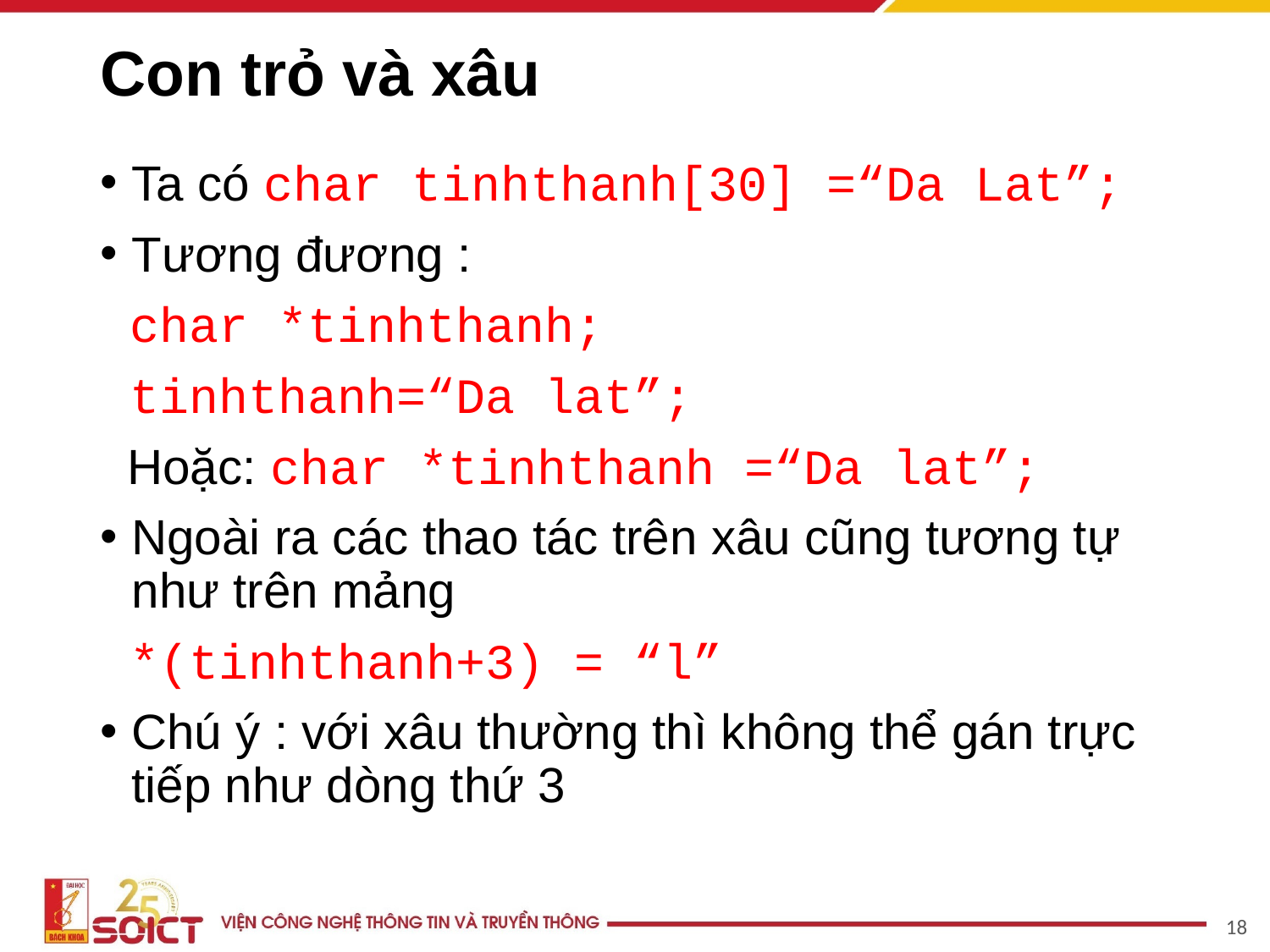

# Con trỏ và xâu
Ta có char tinhthanh[30] =“Da Lat”;
Tương đương :
 char *tinhthanh;
 tinhthanh=“Da lat”;
  Hoặc: char *tinhthanh =“Da lat”;
Ngoài ra các thao tác trên xâu cũng tương tự như trên mảng
 *(tinhthanh+3) = “l”
Chú ý : với xâu thường thì không thể gán trực tiếp như dòng thứ 3
18